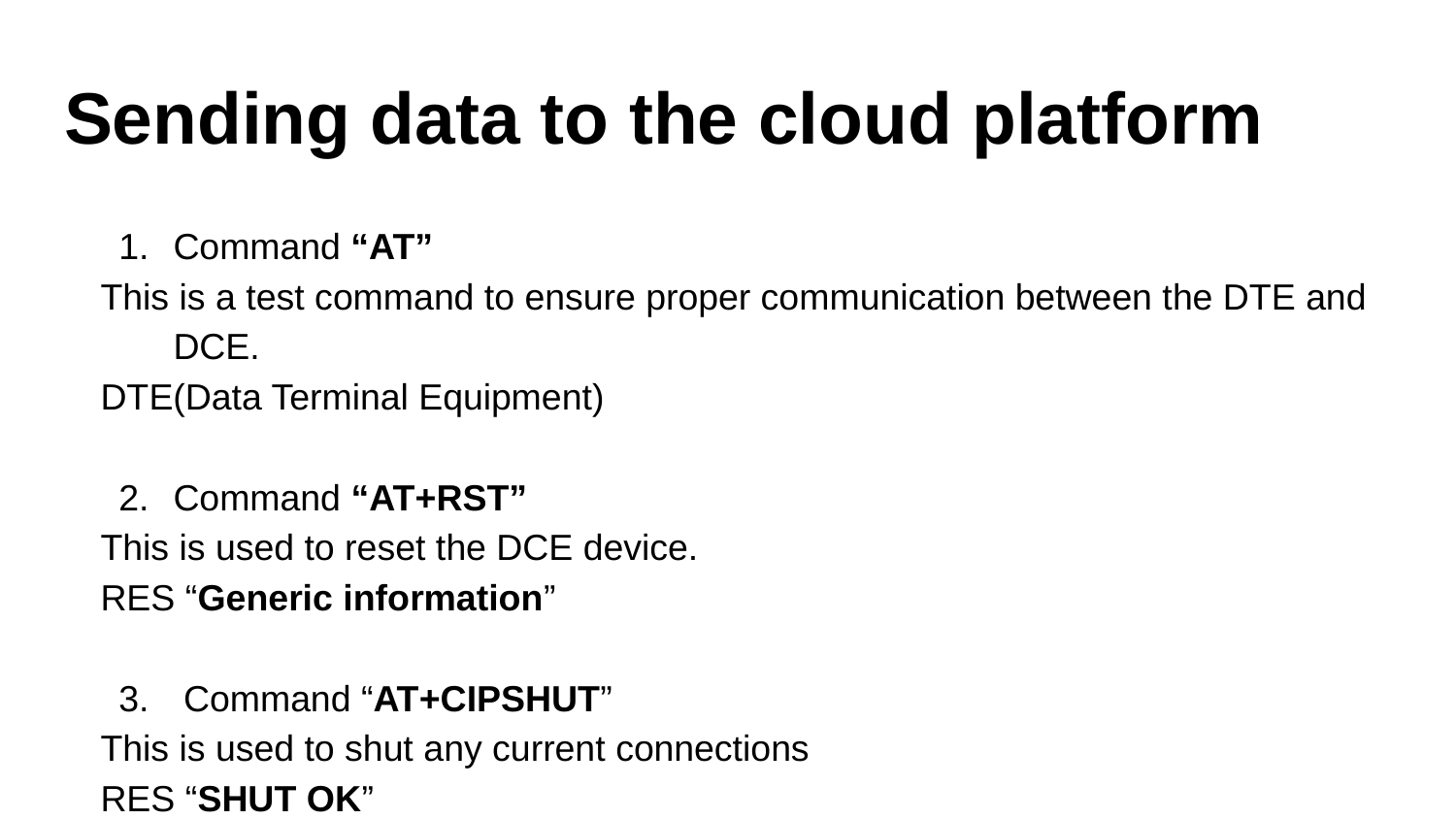

# Sending data to the cloud platform

Command “AT”
This is a test command to ensure proper communication between the DTE and DCE.
DTE(Data Terminal Equipment)

Command “AT+RST”
This is used to reset the DCE device.
RES “Generic information”

 Command “AT+CIPSHUT”
This is used to shut any current connections
RES “SHUT OK”